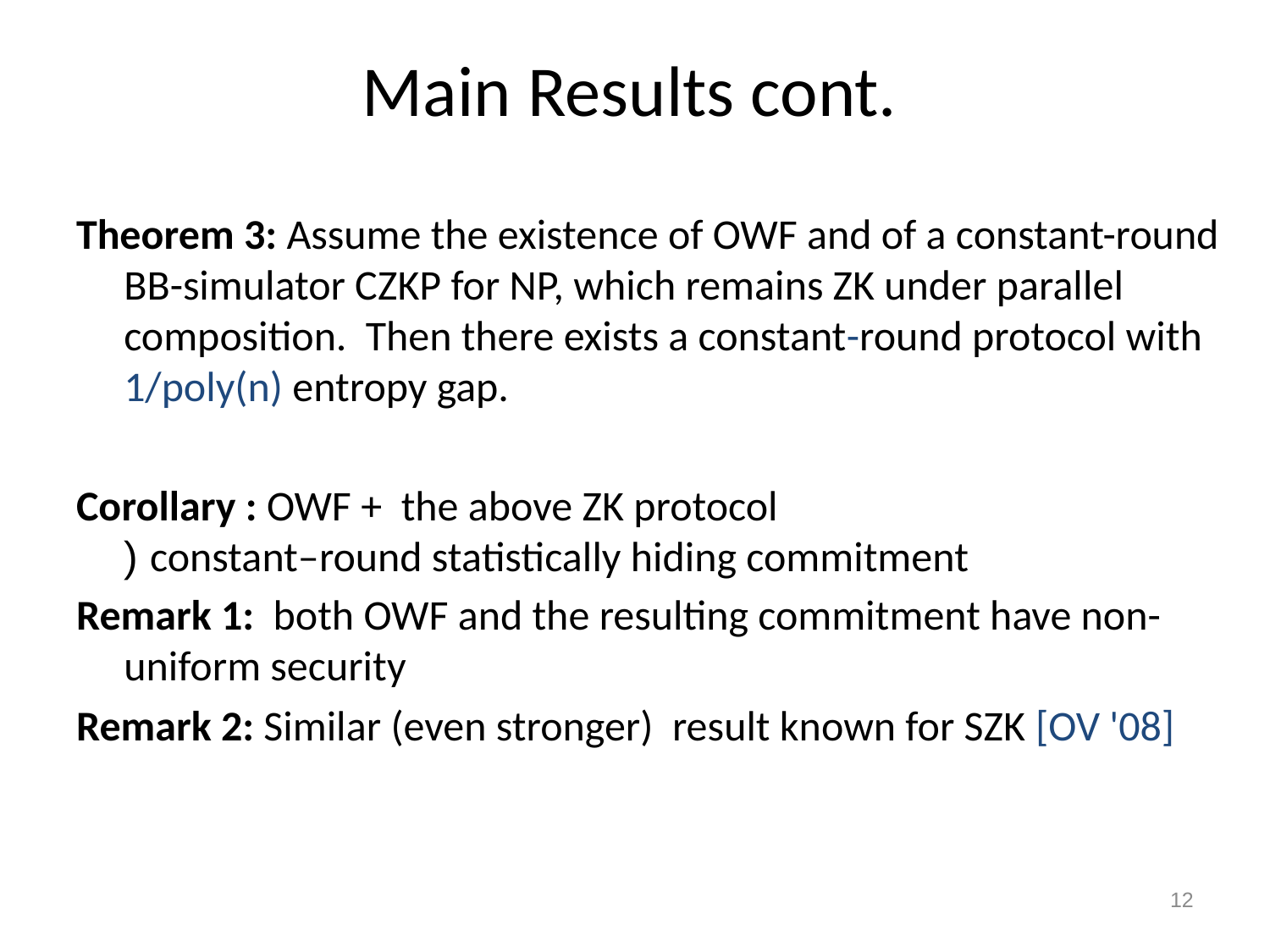

# Main Results cont.
Theorem 3: Assume the existence of OWF and of a constant-round BB-simulator CZKP for NP, which remains ZK under parallel composition.  Then there exists a constant-round protocol with 1/poly(n) entropy gap.

Corollary : OWF +  the above ZK protocol
) constant–round statistically hiding commitment
Remark 1:  both OWF and the resulting commitment have non-uniform security
Remark 2: Similar (even stronger)  result known for SZK [OV '08]
12